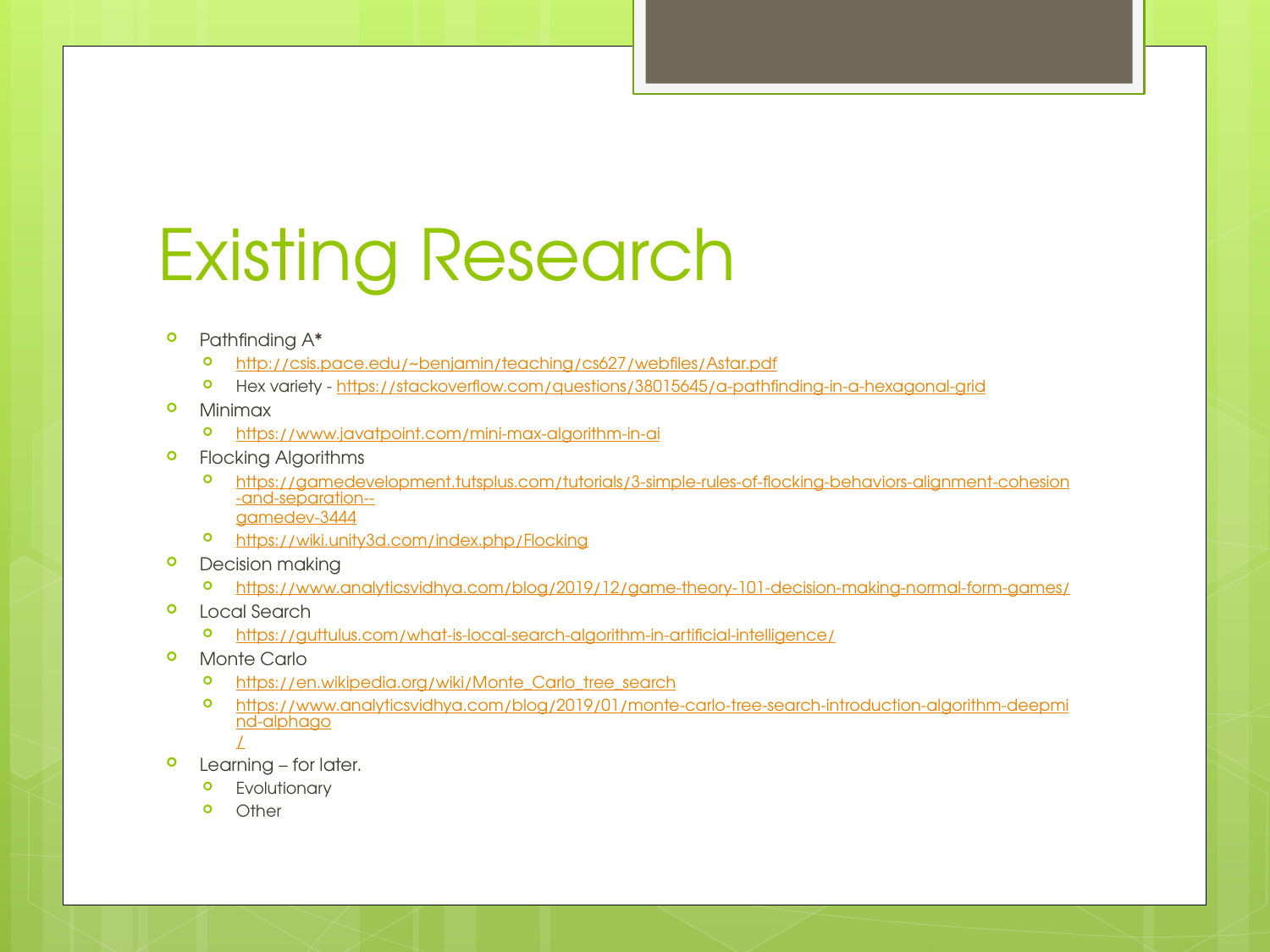

# Existing Research
Pathfinding A*
http://csis.pace.edu/~benjamin/teaching/cs627/webfiles/Astar.pdf
Hex variety - https://stackoverflow.com/questions/38015645/a-pathfinding-in-a-hexagonal-grid
Minimax
https://www.javatpoint.com/mini-max-algorithm-in-ai
Flocking Algorithms
https://gamedevelopment.tutsplus.com/tutorials/3-simple-rules-of-flocking-behaviors-alignment-cohesion-and-separation--gamedev-3444
https://wiki.unity3d.com/index.php/Flocking
Decision making
https://www.analyticsvidhya.com/blog/2019/12/game-theory-101-decision-making-normal-form-games/
Local Search
https://guttulus.com/what-is-local-search-algorithm-in-artificial-intelligence/
Monte Carlo
https://en.wikipedia.org/wiki/Monte_Carlo_tree_search
https://www.analyticsvidhya.com/blog/2019/01/monte-carlo-tree-search-introduction-algorithm-deepmind-alphago/
Learning – for later.
Evolutionary
Other